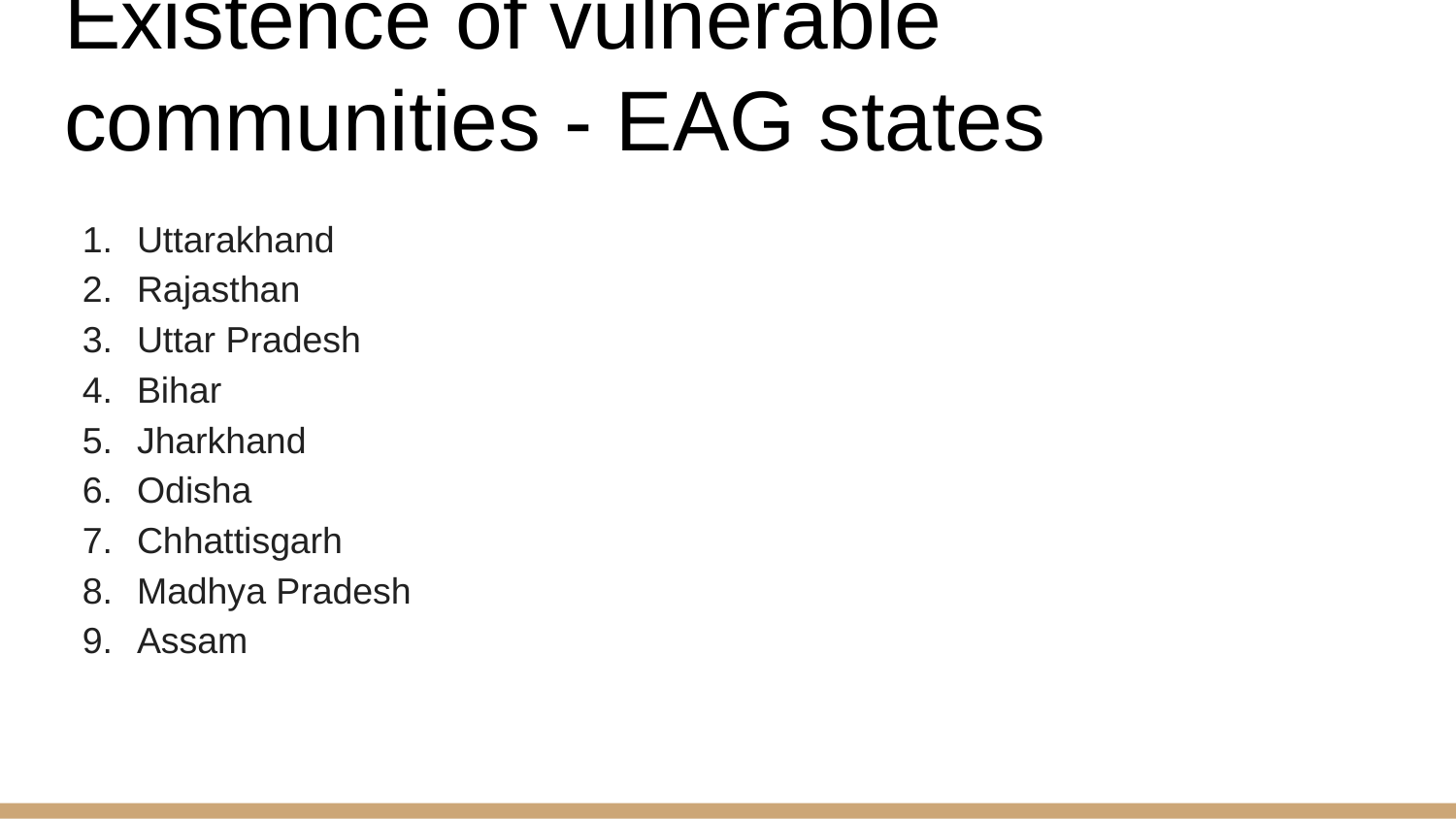

# Existence of vulnerable communities - EAG states
Uttarakhand
Rajasthan
Uttar Pradesh
Bihar
Jharkhand
Odisha
Chhattisgarh
Madhya Pradesh
Assam